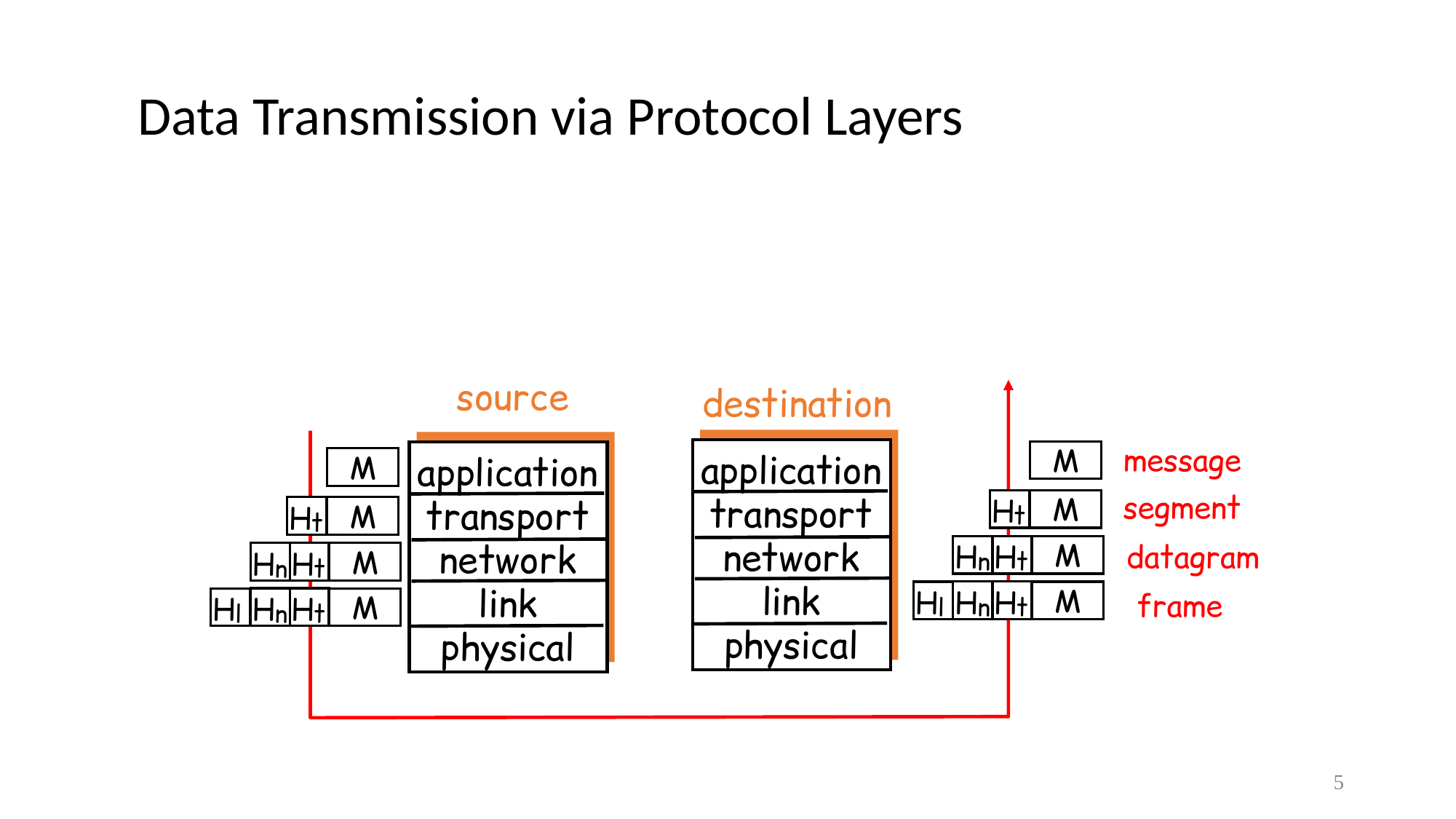

# Data Transmission via Protocol Layers
source
destination

application
transport
network
link
physical

application
transport
network
link
physical
message
M
H

t
M
H

n
H

t
M
H

n
H

t
H

l
M
M
H

t
M
H

n
H

t
M
H

n
H

t
H

l
M
segment
datagram
frame
5